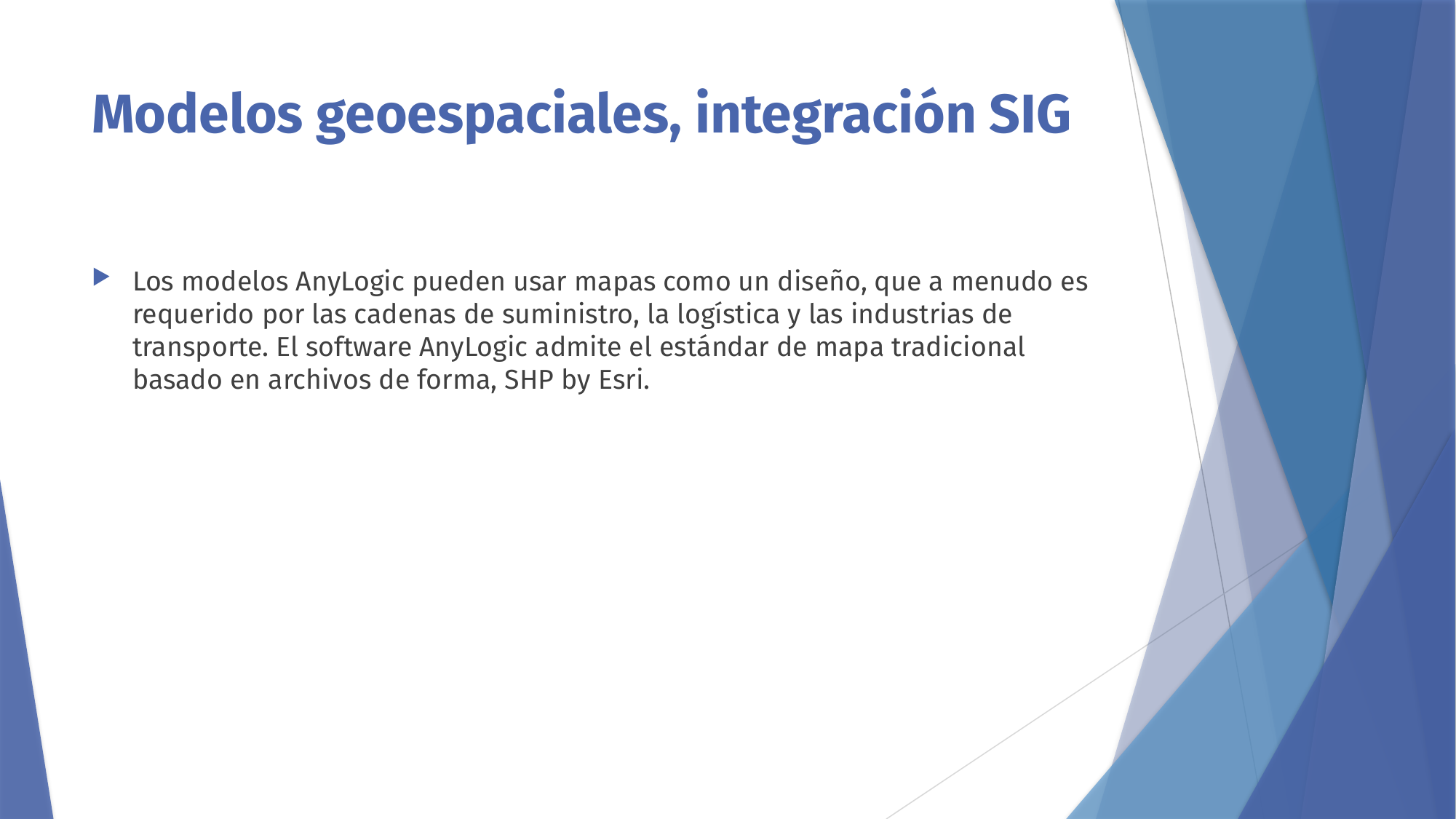

# Modelos geoespaciales, integración SIG
Los modelos AnyLogiс pueden usar mapas como un diseño, que a menudo es requerido por las cadenas de suministro, la logística y las industrias de transporte. El software AnyLogic admite el estándar de mapa tradicional basado en archivos de forma, SHP by Esri.